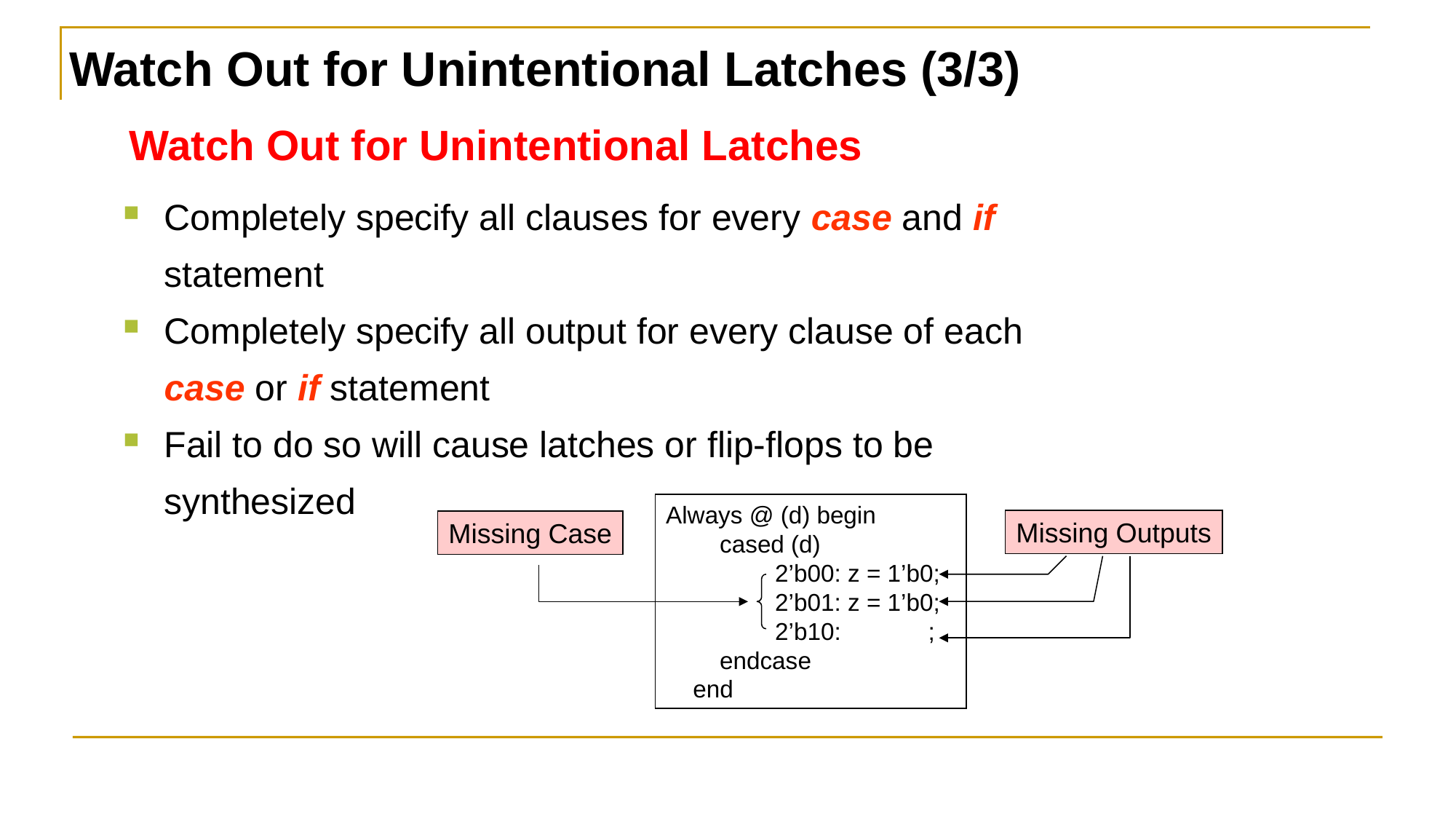

Watch Out for Unintentional Latches (3/3)
Watch Out for Unintentional Latches
Completely specify all clauses for every case and if statement
Completely specify all output for every clause of each case or if statement
Fail to do so will cause latches or flip-flops to be synthesized
Always @ (d) begin
        cased (d)
	2’b00: z = 1’b0;
	2’b01: z = 1’b0;
	2’b10:             ;
        endcase
    end
Missing Outputs
Missing Case